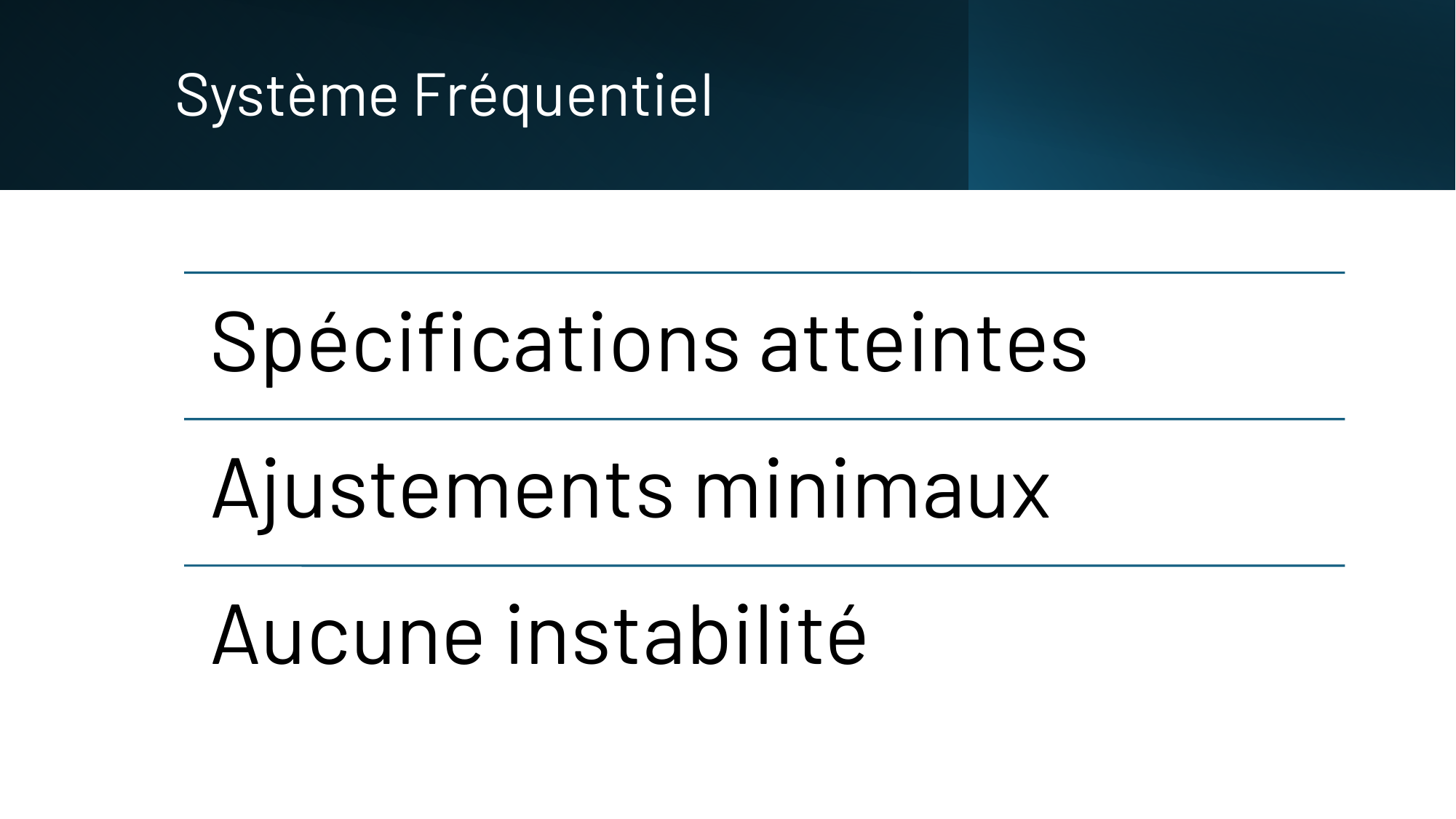

# Système Fréquentiel
Spécifications atteintes
Ajustements minimaux
Aucune instabilité